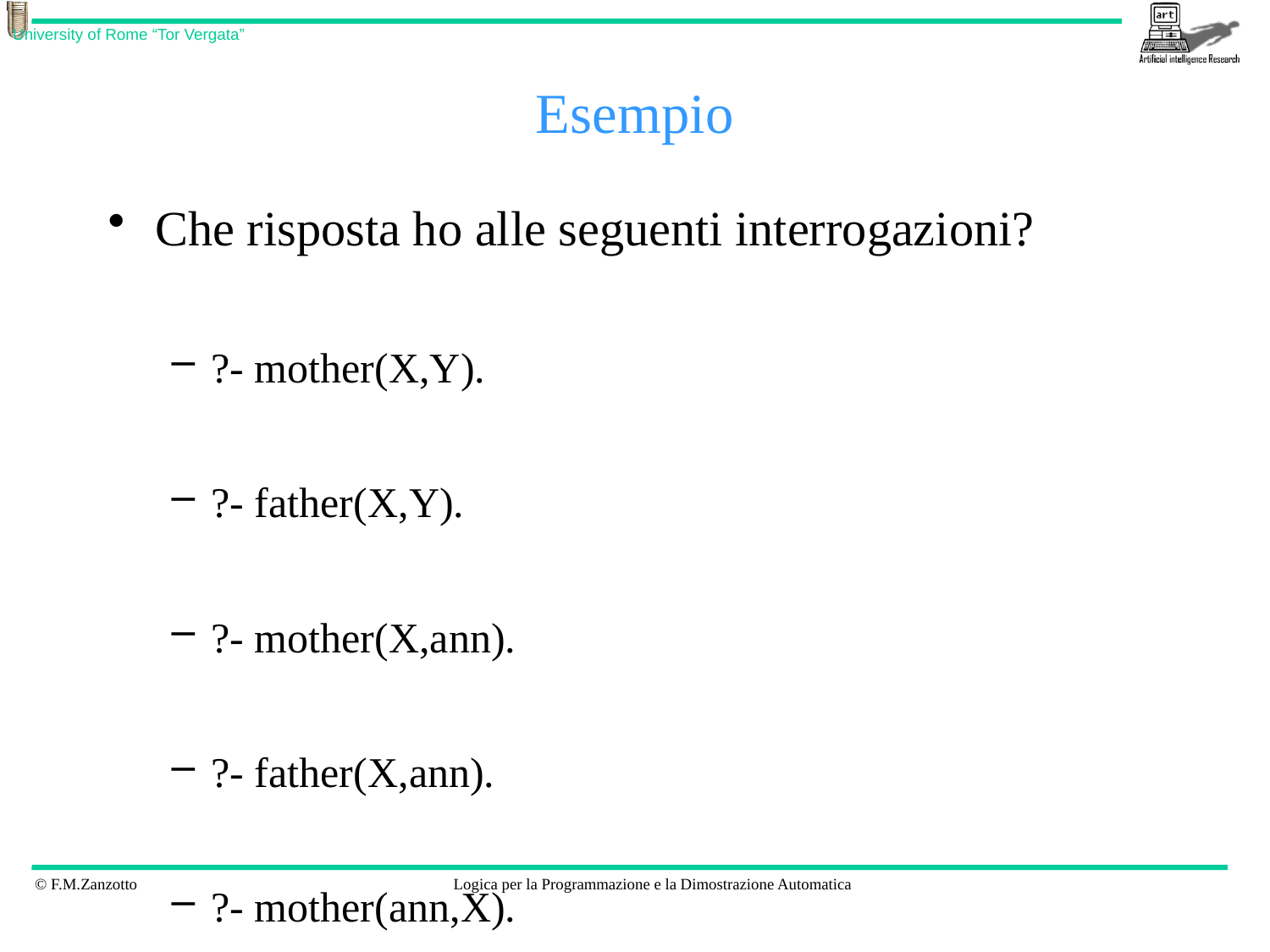

# Esempio
Che risposta ho alle seguenti interrogazioni?

?- mother(X,Y).

?- father(X,Y).

?- mother(X,ann).

?- father(X,ann).

?- mother(ann,X).